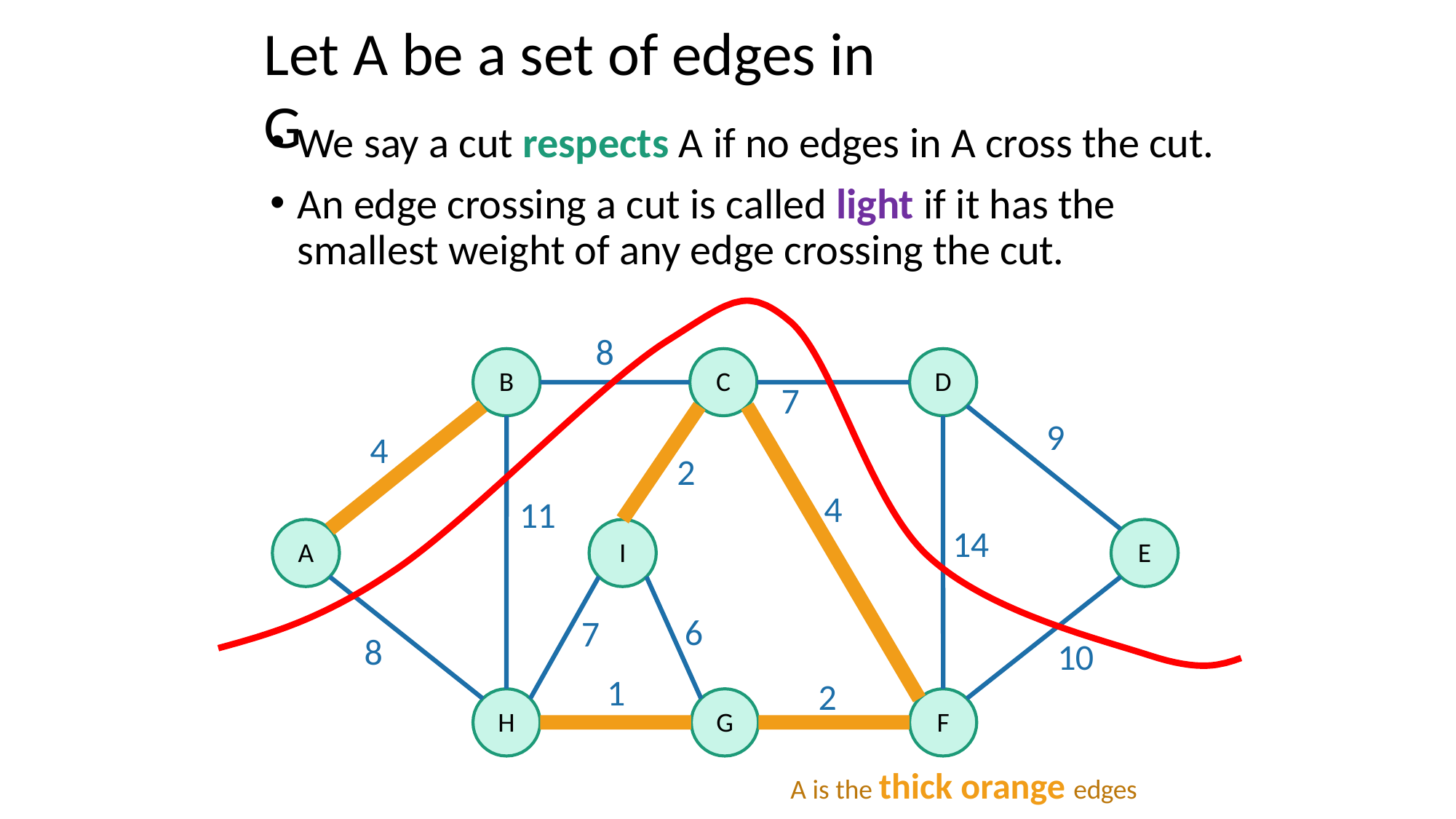

# Let A be a set of edges in G
We say a cut respects A if no edges in A cross the cut.
An edge crossing a cut is called light if it has the smallest weight of any edge crossing the cut.

8

B
C
D
7

9

4
2
4
11

14
A
I
E
6
7
8
10
1
2

H
G
F
A is the thick orange edges